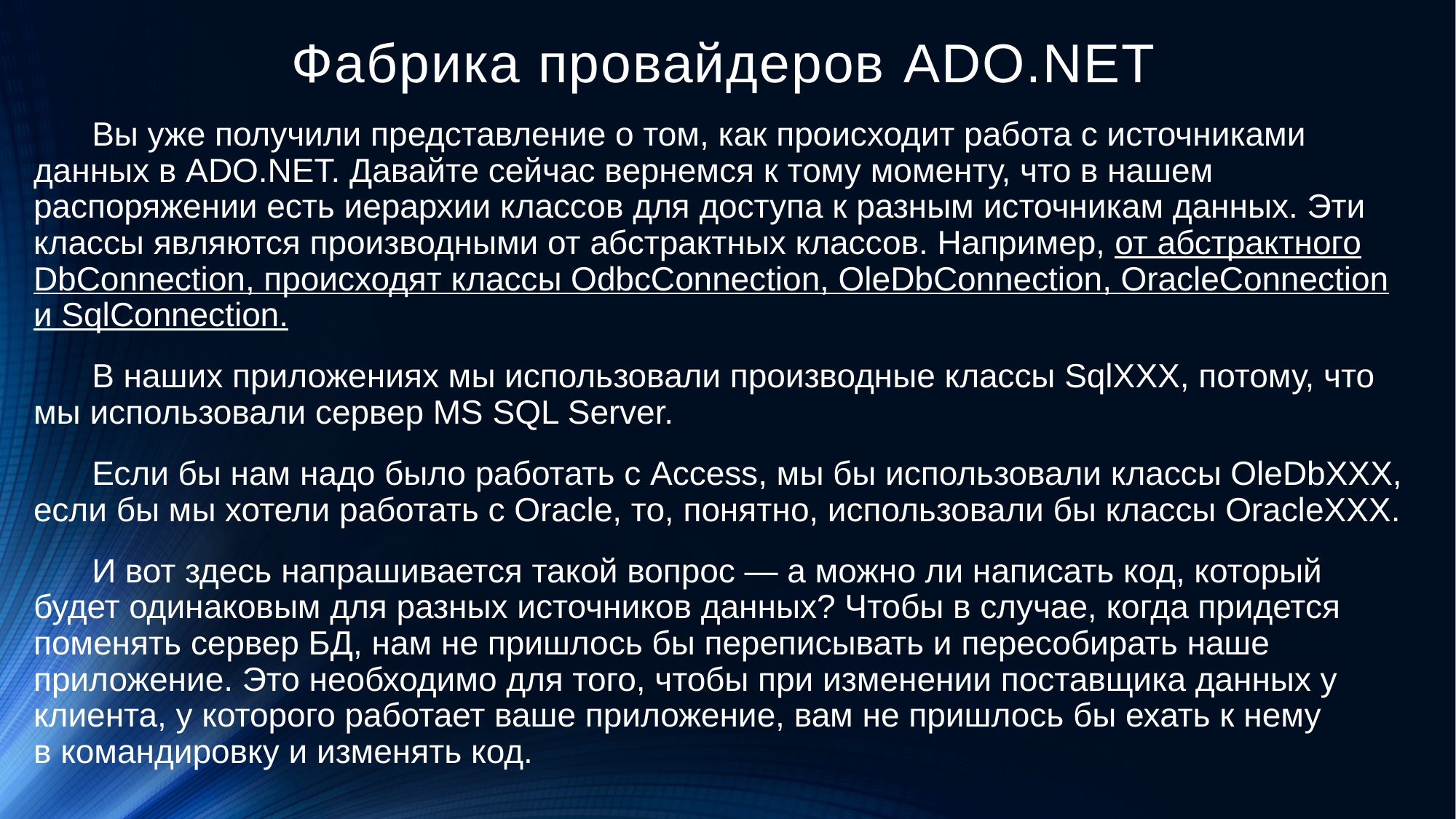

# Фабрика провайдеров ADO.NET
Вы уже получили представление о том, как происходит работа с источниками данных в ADO.NET. Давайте сейчас вернемся к тому моменту, что в нашем распоряжении есть иерархии классов для доступа к разным источникам данных. Эти классы являются производными от абстрактных классов. Например, от абстрактного DbConnection, происходят классы OdbcConnection, OleDbConnection, OracleConnection и SqlConnection.
В наших приложениях мы использовали производные классы SqlXXX, потому, что мы использовали сервер MS SQL Server.
Если бы нам надо было работать с Access, мы бы использовали классы OleDbXXX, если бы мы хотели работать с Oracle, то, понятно, использовали бы классы OracleXXX.
И вот здесь напрашивается такой вопрос — а можно ли написать код, который будет одинаковым для разных источников данных? Чтобы в случае, когда придется поменять сервер БД, нам не пришлось бы переписывать и пересобирать наше приложение. Это необходимо для того, чтобы при изменении поставщика данных у клиента, у которого работает ваше приложение, вам не пришлось бы ехать к нему в командировку и изменять код.